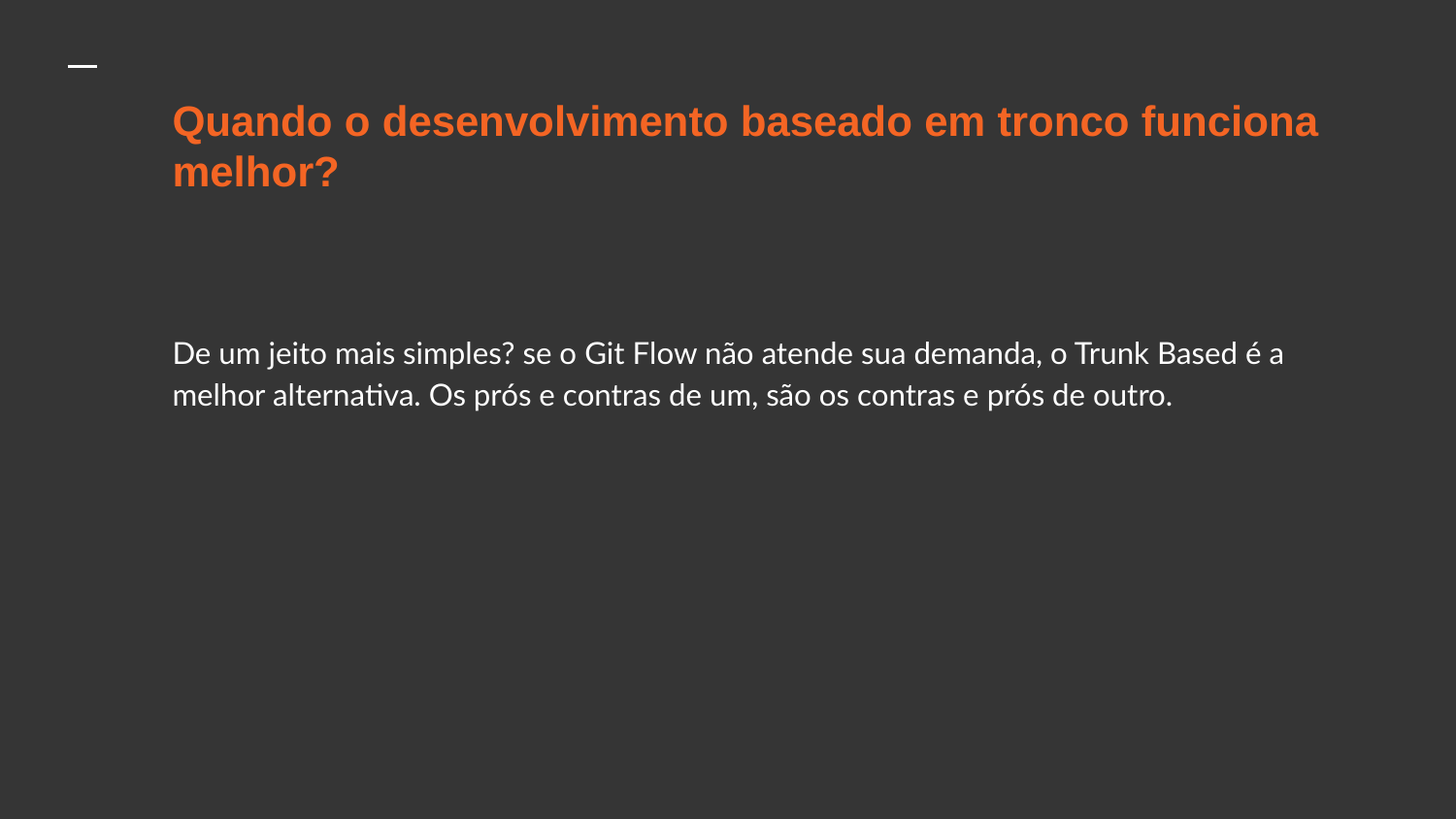

# Quando o desenvolvimento baseado em tronco funciona melhor?

De um jeito mais simples? se o Git Flow não atende sua demanda, o Trunk Based é a melhor alternativa. Os prós e contras de um, são os contras e prós de outro.